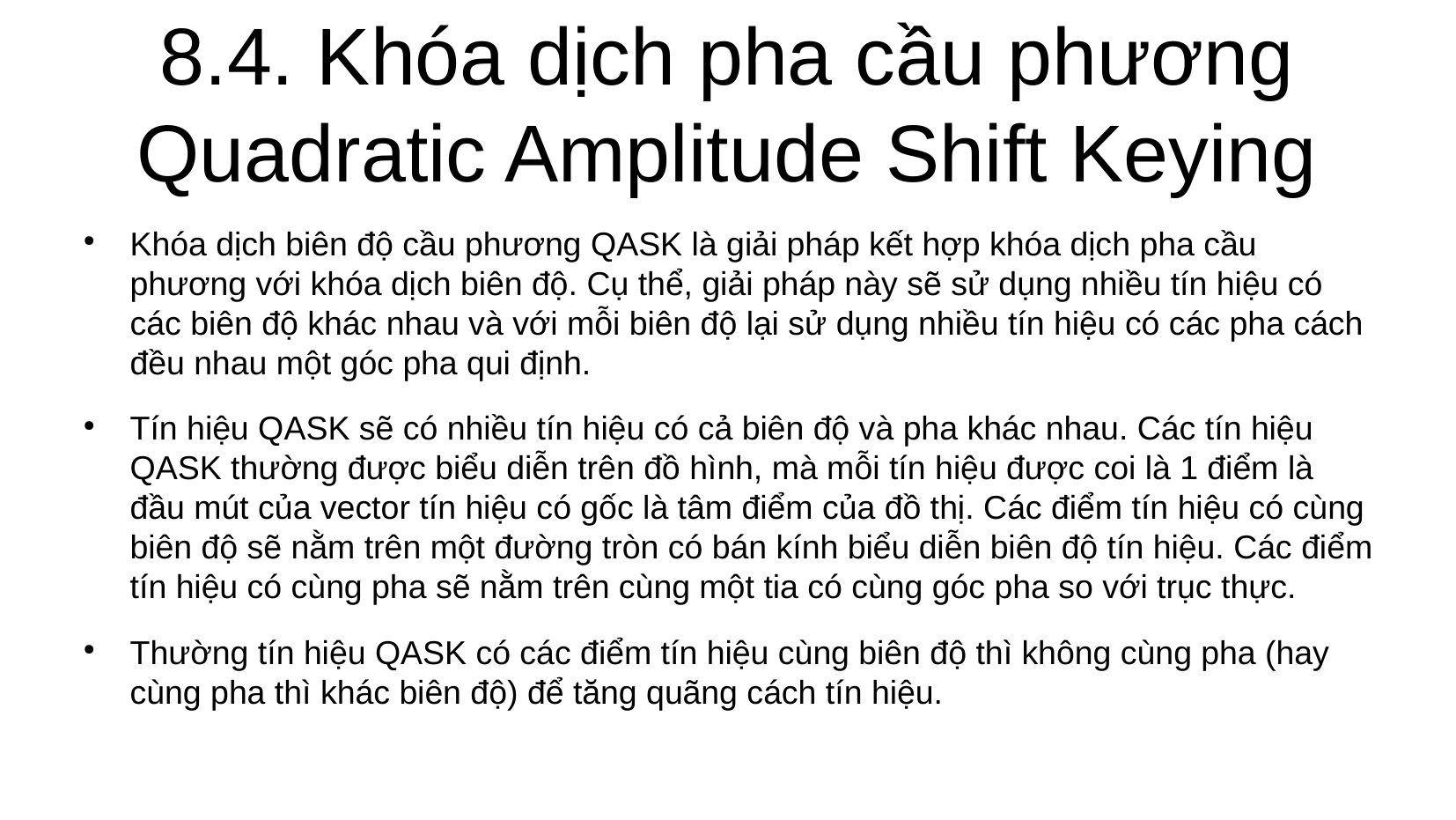

8.4. Khóa dịch pha cầu phương
Quadratic Amplitude Shift Keying
Khóa dịch biên độ cầu phương QASK là giải pháp kết hợp khóa dịch pha cầu phương với khóa dịch biên độ. Cụ thể, giải pháp này sẽ sử dụng nhiều tín hiệu có các biên độ khác nhau và với mỗi biên độ lại sử dụng nhiều tín hiệu có các pha cách đều nhau một góc pha qui định.
Tín hiệu QASK sẽ có nhiều tín hiệu có cả biên độ và pha khác nhau. Các tín hiệu QASK thường được biểu diễn trên đồ hình, mà mỗi tín hiệu được coi là 1 điểm là đầu mút của vector tín hiệu có gốc là tâm điểm của đồ thị. Các điểm tín hiệu có cùng biên độ sẽ nằm trên một đường tròn có bán kính biểu diễn biên độ tín hiệu. Các điểm tín hiệu có cùng pha sẽ nằm trên cùng một tia có cùng góc pha so với trục thực.
Thường tín hiệu QASK có các điểm tín hiệu cùng biên độ thì không cùng pha (hay cùng pha thì khác biên độ) để tăng quãng cách tín hiệu.